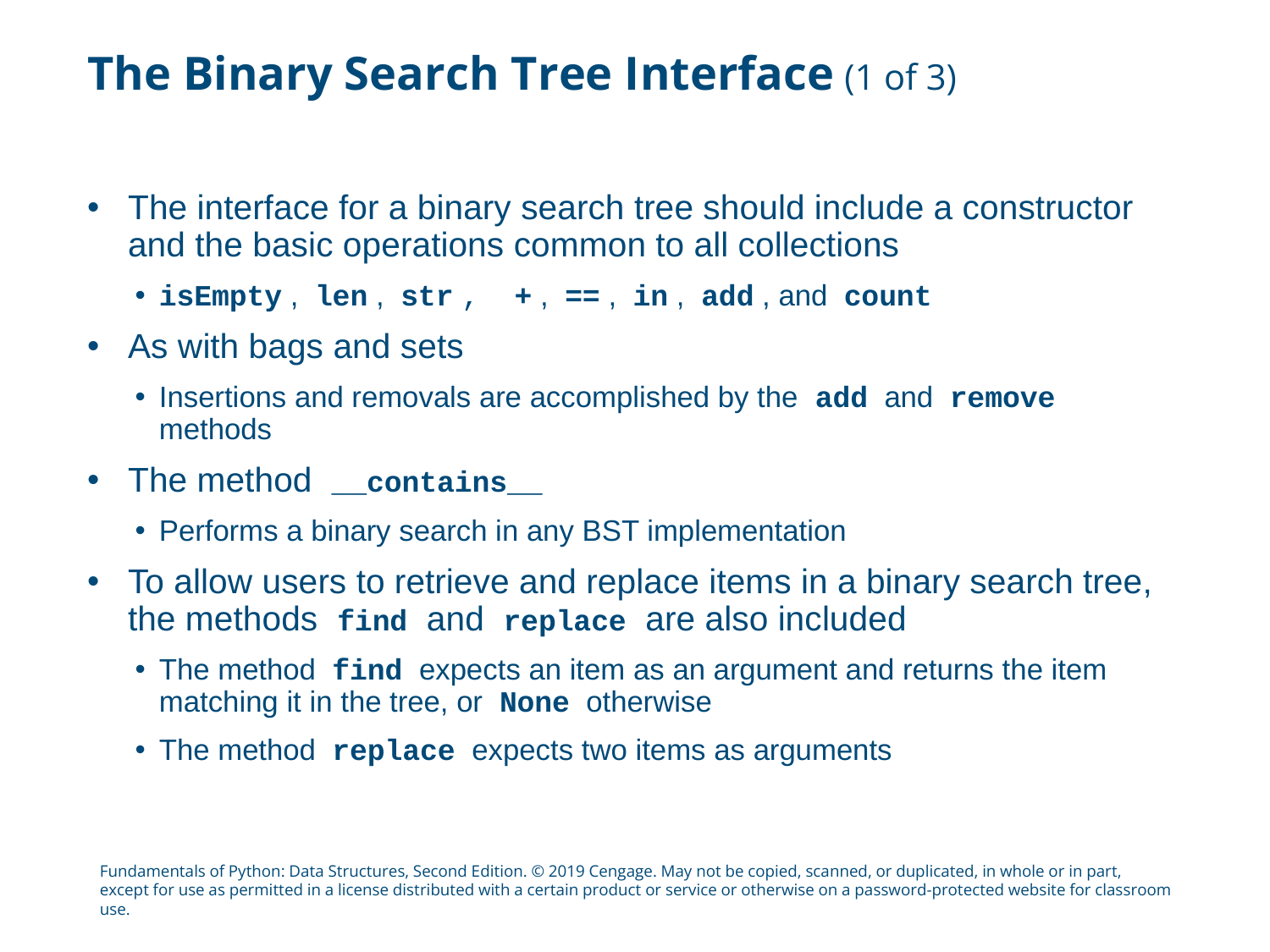

# The Binary Search Tree Interface (1 of 3)
The interface for a binary search tree should include a constructor and the basic operations common to all collections
isEmpty ,  len ,  str ,  + ,  == ,  in ,  add , and  count
As with bags and sets
Insertions and removals are accomplished by the  add  and  remove  methods
The method  __contains__
Performs a binary search in any BST implementation
To allow users to retrieve and replace items in a binary search tree, the methods  find  and  replace  are also included
The method  find  expects an item as an argument and returns the item matching it in the tree, or  None  otherwise
The method  replace  expects two items as arguments
Fundamentals of Python: Data Structures, Second Edition. © 2019 Cengage. May not be copied, scanned, or duplicated, in whole or in part, except for use as permitted in a license distributed with a certain product or service or otherwise on a password-protected website for classroom use.